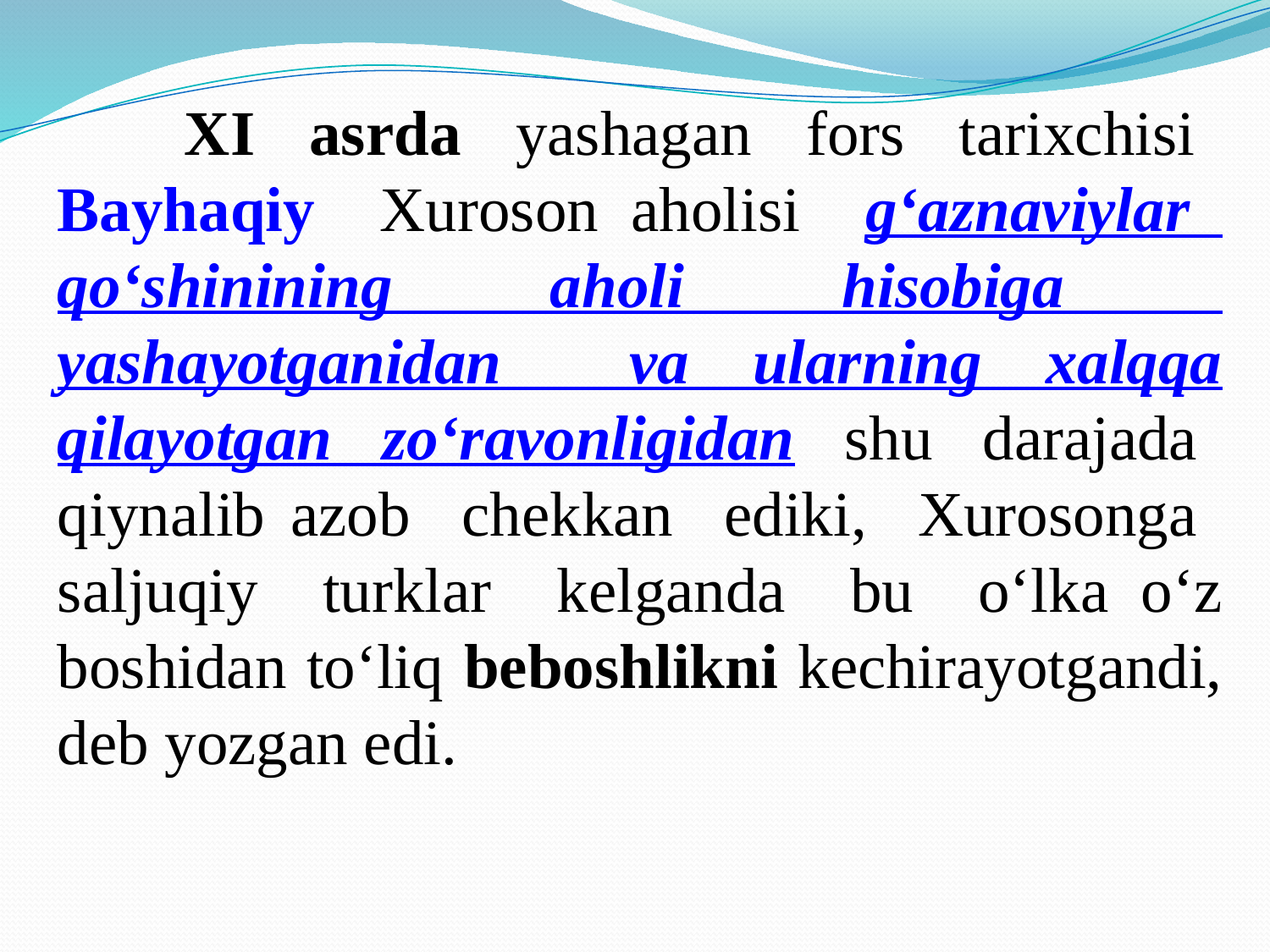

XI  asrda  yashagan  fors  tarixchisi  Bayhaqiy  Xuroson aholisi  g‘aznaviylar  qo‘shinining aholi hisobiga  yashayotganidan  va ularning xalqqa qilayotgan  zo‘ravonligidan  shu  darajada  qiynalib azob  chеkkan  ediki,  Xurosonga  saljuqiy  turklar  kеlganda  bu  o‘lka o‘z boshidan to‘liq bеboshlikni kеchirayotgandi, dеb yozgan edi.